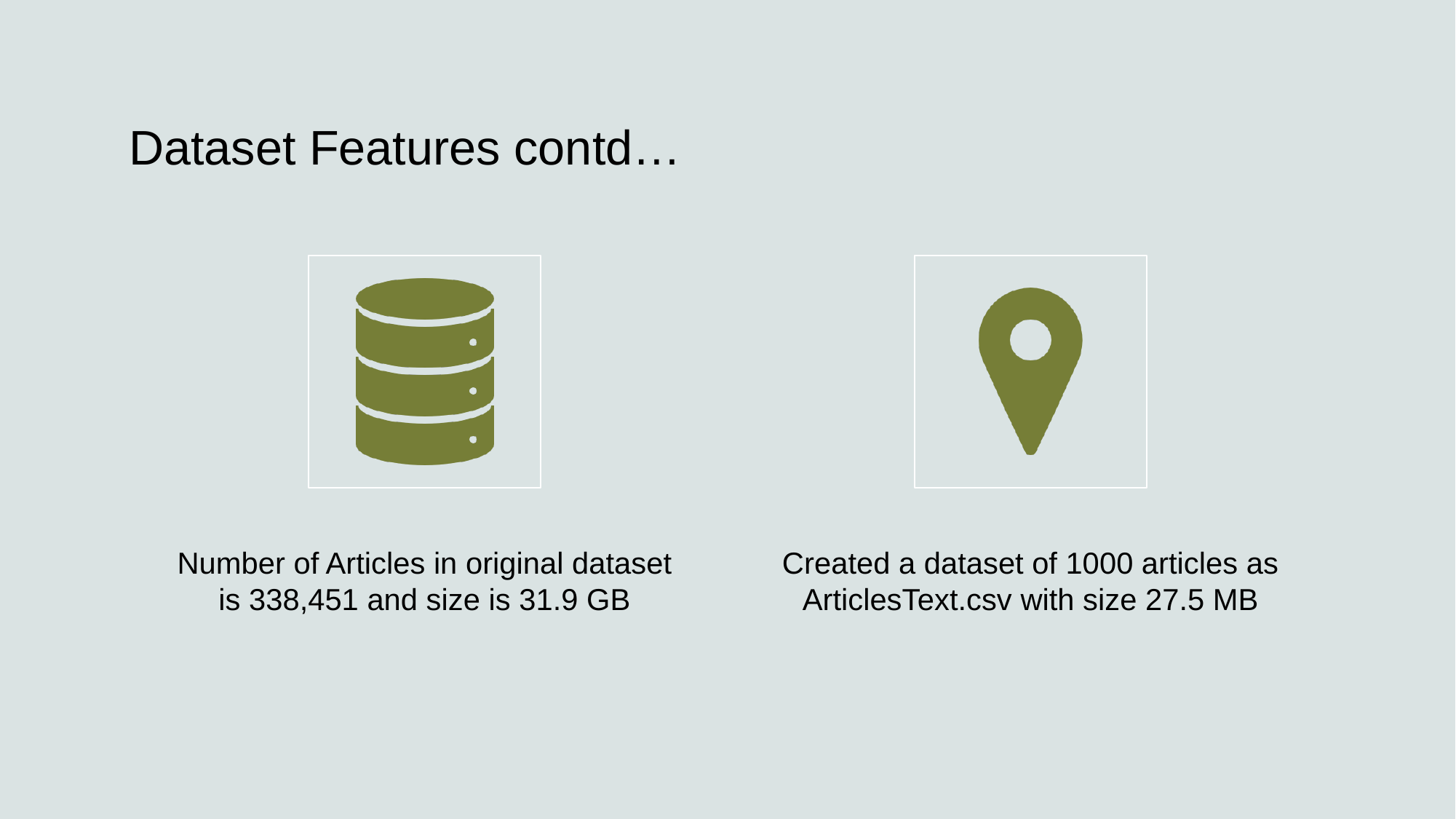

# Dataset Features contd…
Number of Articles in original dataset is 338,451 and size is 31.9 GB
Created a dataset of 1000 articles as ArticlesText.csv with size 27.5 MB